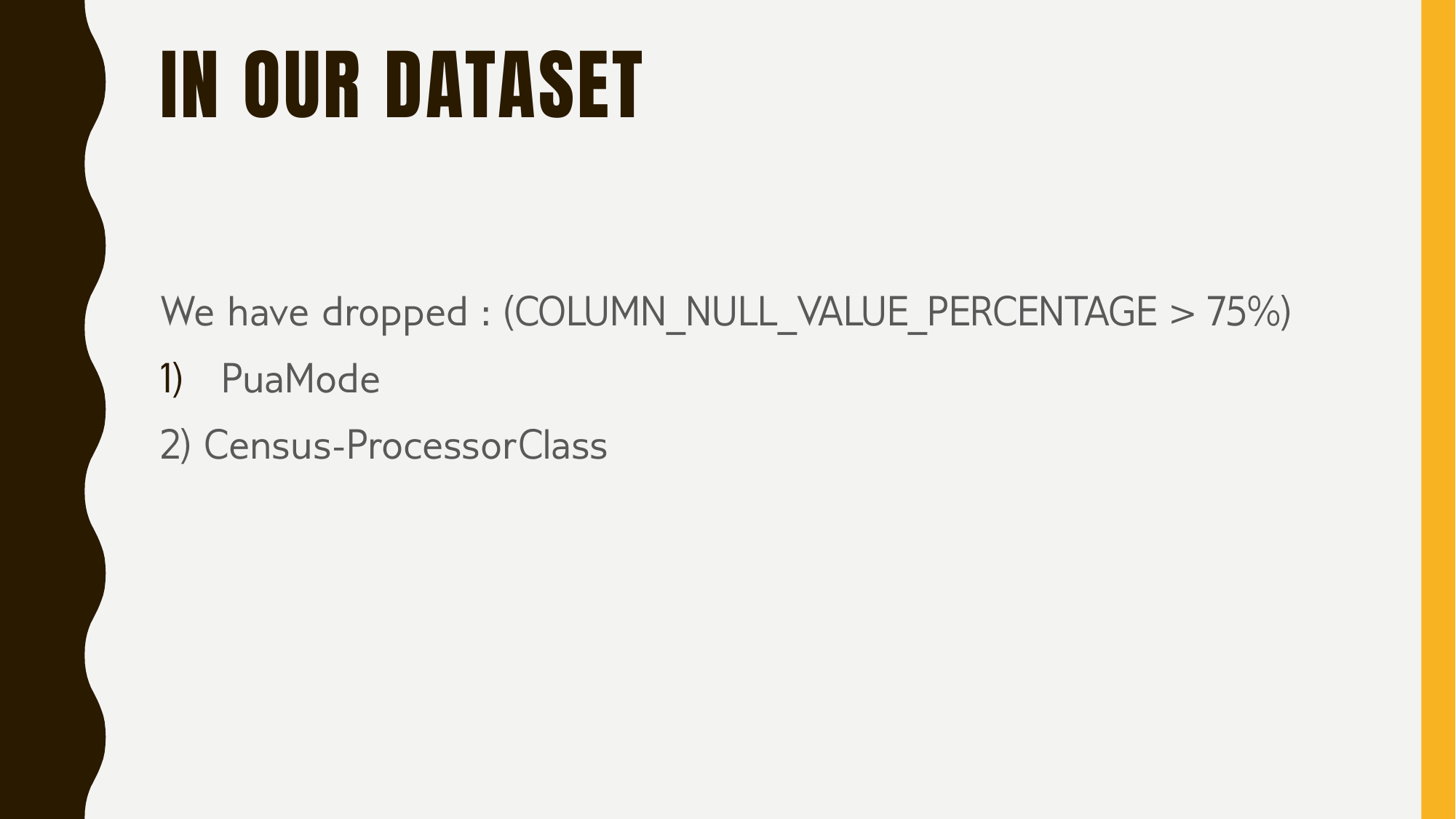

# IN OUR DATASET
We have dropped : (COLUMN_NULL_VALUE_PERCENTAGE > 75%)
PuaMode
2) Census-ProcessorClass